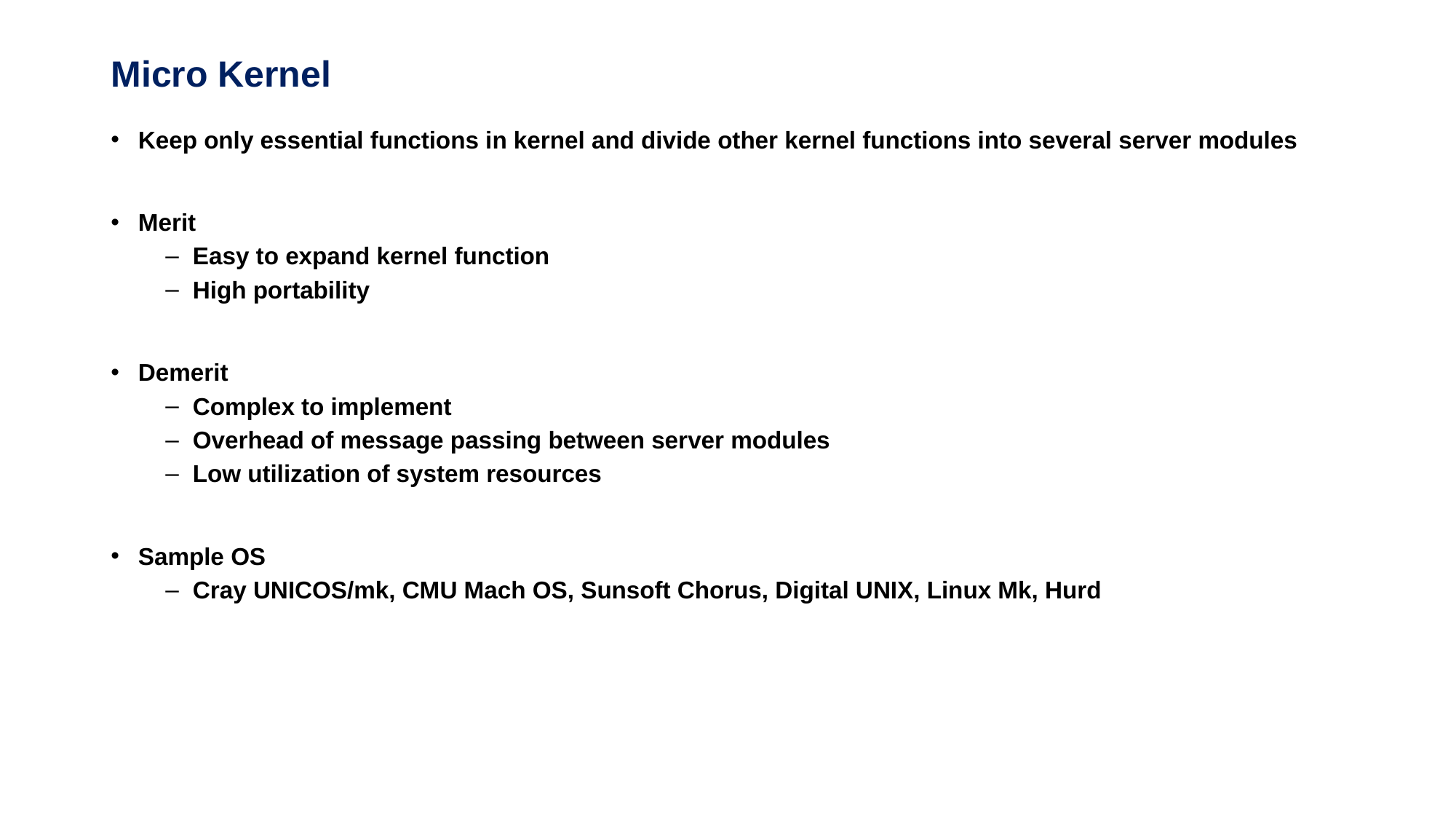

# Micro Kernel
Keep only essential functions in kernel and divide other kernel functions into several server modules

Merit
Easy to expand kernel function
High portability

Demerit
Complex to implement
Overhead of message passing between server modules
Low utilization of system resources

Sample OS
Cray UNICOS/mk, CMU Mach OS, Sunsoft Chorus, Digital UNIX, Linux Mk, Hurd